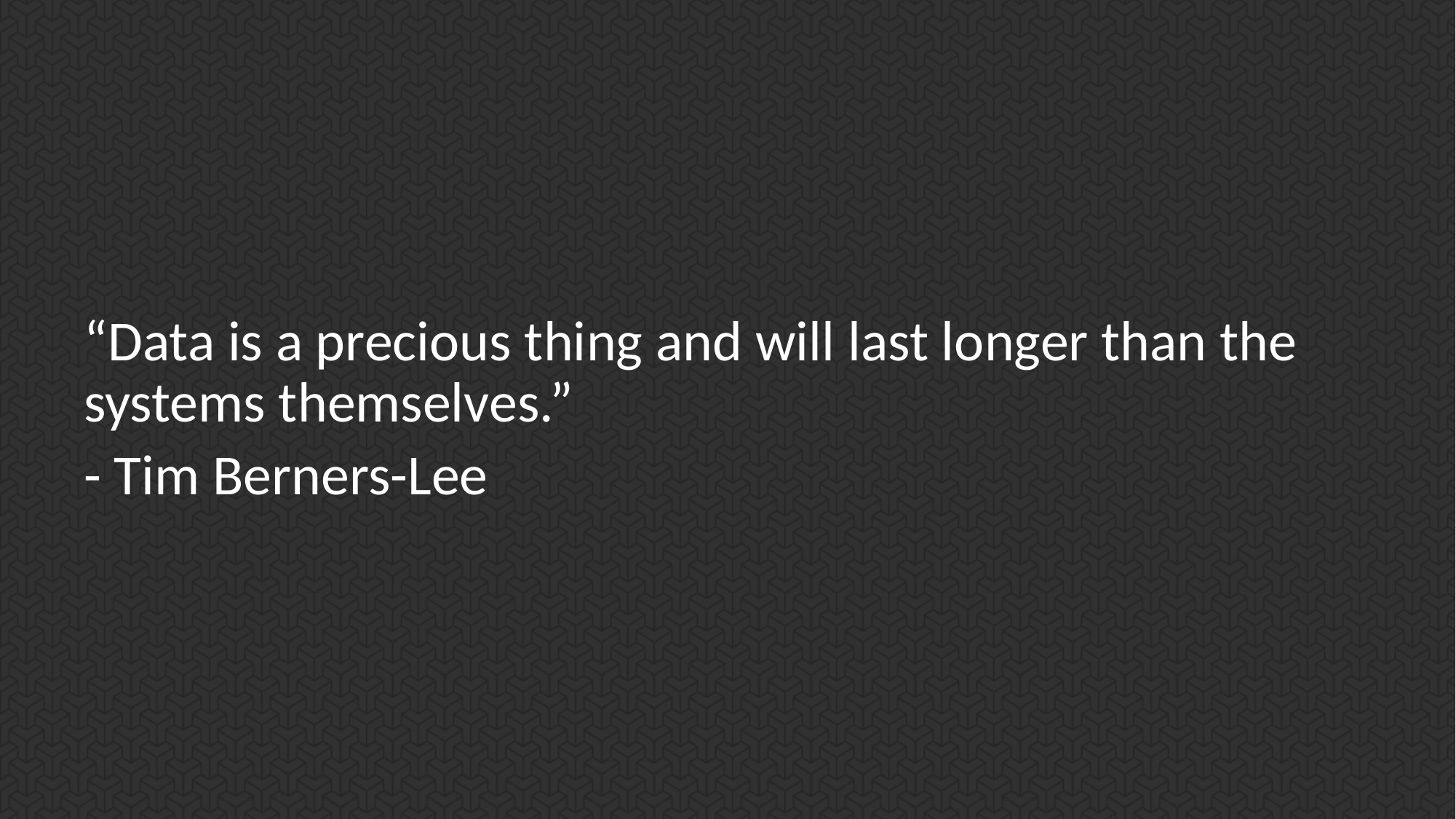

“Data is a precious thing and will last longer than the systems themselves.”
- Tim Berners-Lee